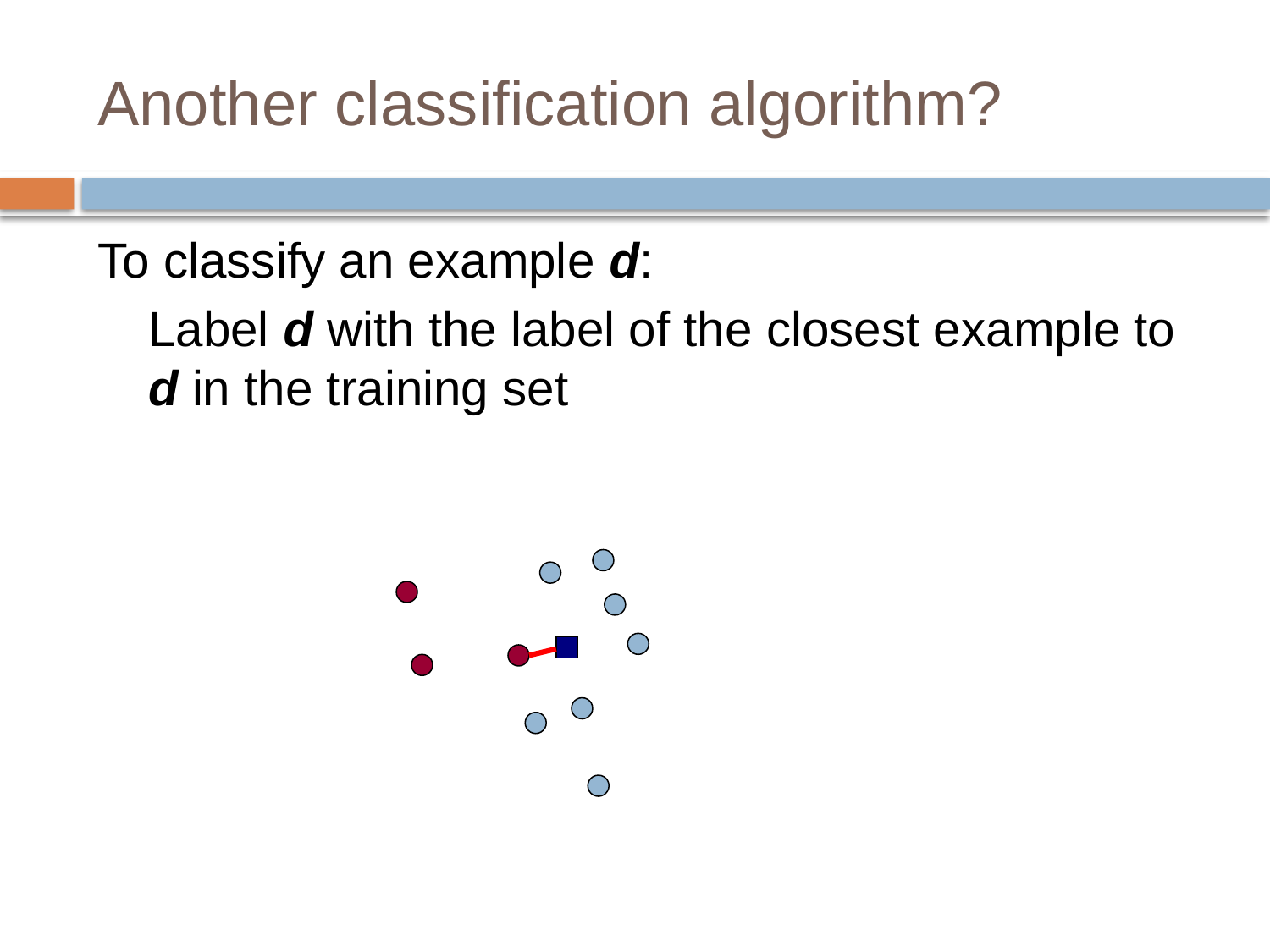

# Another classification algorithm?
To classify an example d:
Label d with the label of the closest example to d in the training set